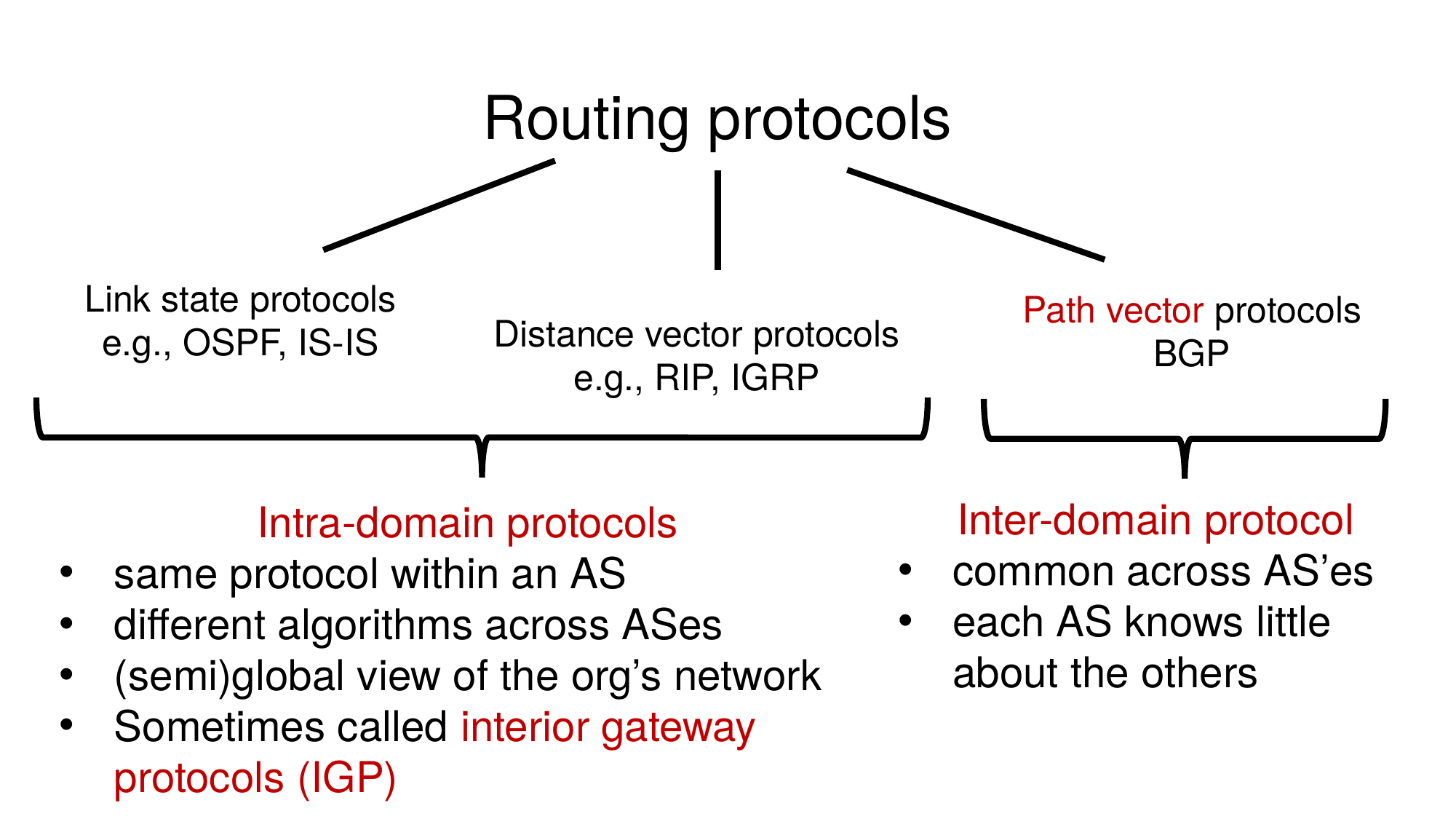

Routing protocols

Link state protocols
e.g., OSPF, IS-IS
Path vector protocols
BGP
Distance vector protocols
e.g., RIP, IGRP
Inter-domain protocol
common across AS’es
each AS knows little about the others
Intra-domain protocols
same protocol within an AS
different algorithms across ASes
(semi)global view of the org’s network
Sometimes called interior gateway protocols (IGP)